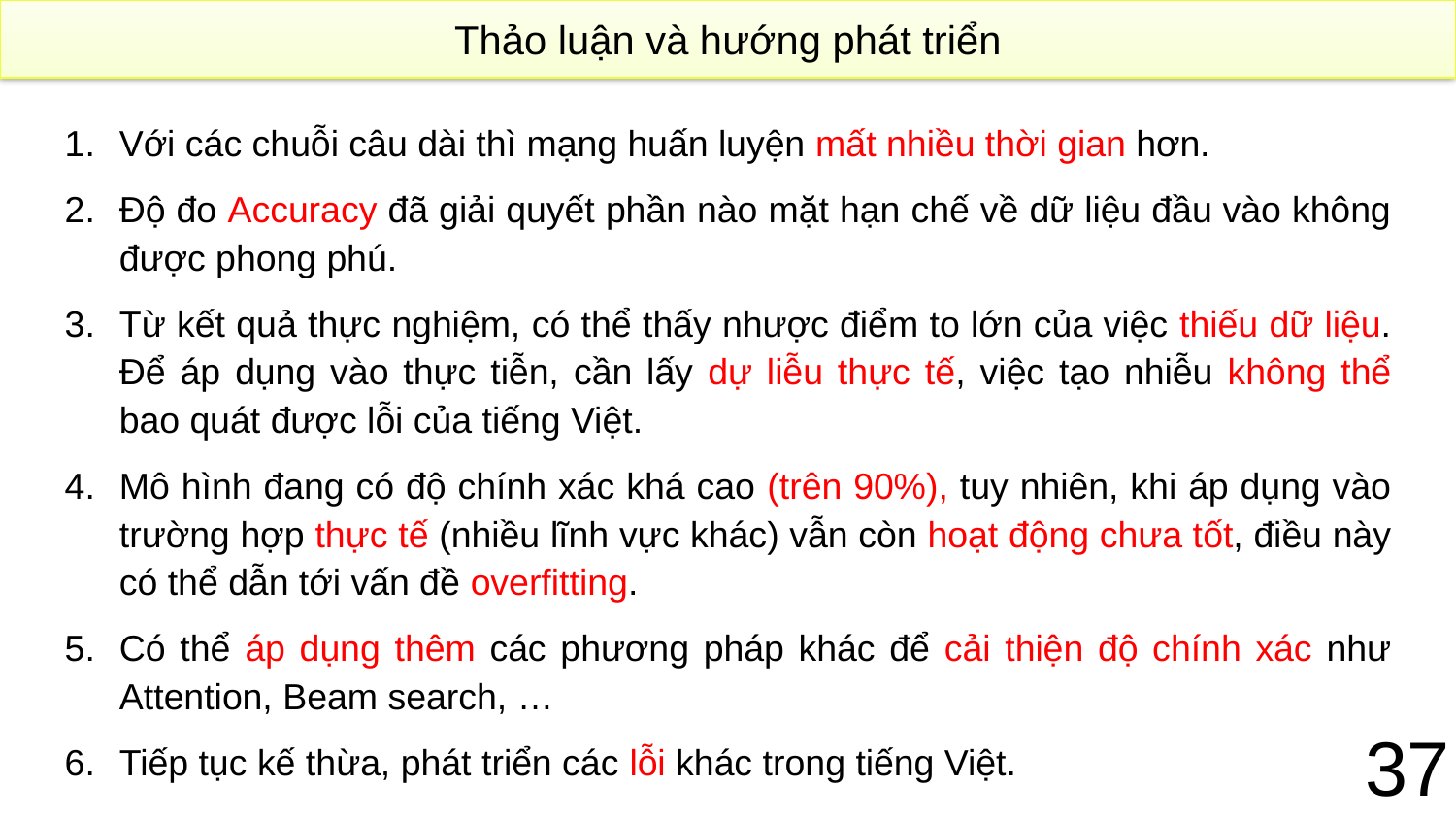

Thảo luận và hướng phát triển
Với các chuỗi câu dài thì mạng huấn luyện mất nhiều thời gian hơn.
Độ đo Accuracy đã giải quyết phần nào mặt hạn chế về dữ liệu đầu vào không được phong phú.
Từ kết quả thực nghiệm, có thể thấy nhược điểm to lớn của việc thiếu dữ liệu. Để áp dụng vào thực tiễn, cần lấy dự liễu thực tế, việc tạo nhiễu không thể bao quát được lỗi của tiếng Việt.
Mô hình đang có độ chính xác khá cao (trên 90%), tuy nhiên, khi áp dụng vào trường hợp thực tế (nhiều lĩnh vực khác) vẫn còn hoạt động chưa tốt, điều này có thể dẫn tới vấn đề overfitting.
Có thể áp dụng thêm các phương pháp khác để cải thiện độ chính xác như Attention, Beam search, …
Tiếp tục kế thừa, phát triển các lỗi khác trong tiếng Việt.

37